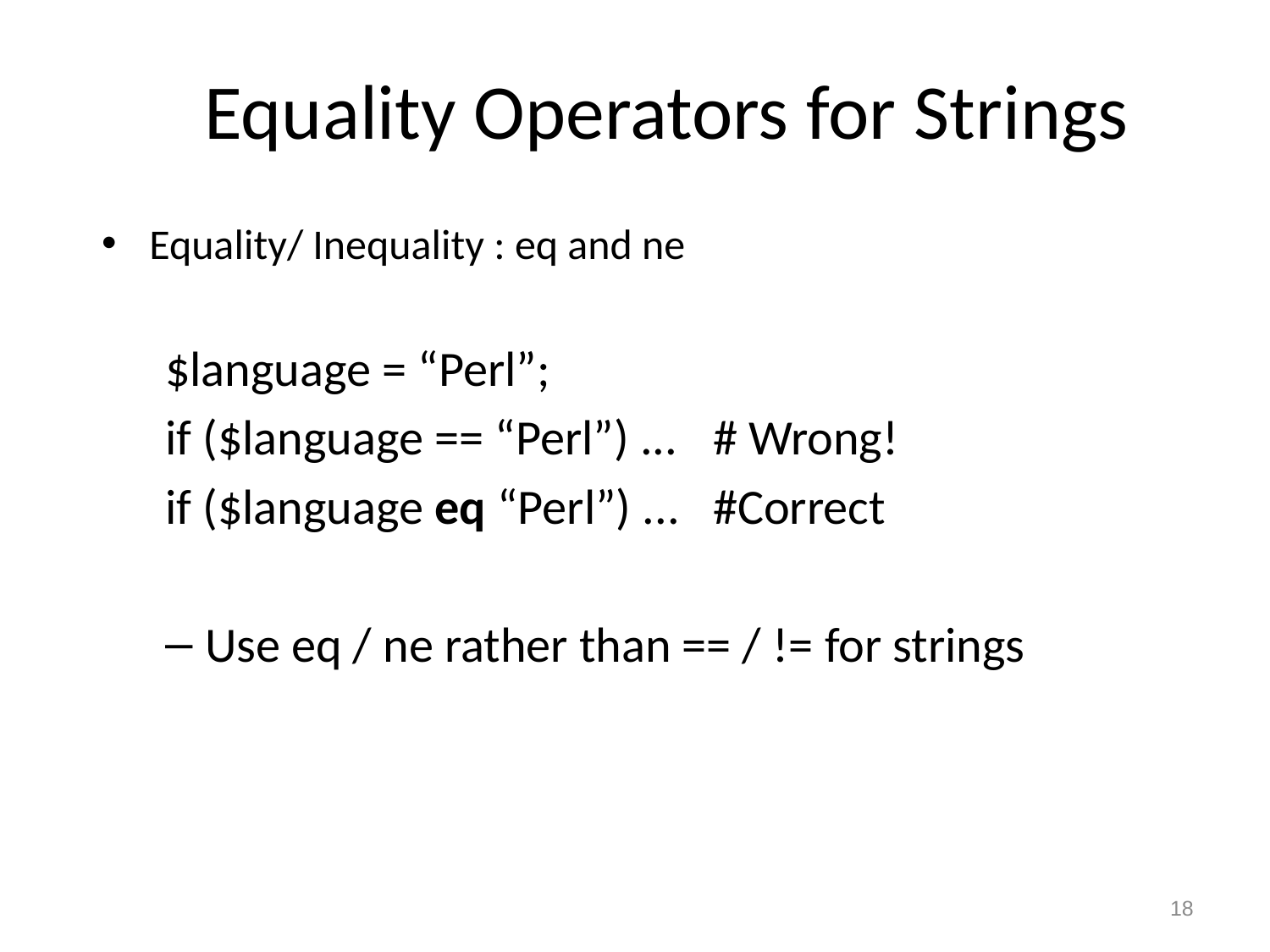

# Equality Operators for Strings
Equality/ Inequality : eq and ne

$language = “Perl”;
if ($language == “Perl”) ...	# Wrong!
if ($language eq “Perl”) ...	#Correct

Use eq / ne rather than == / != for strings
18